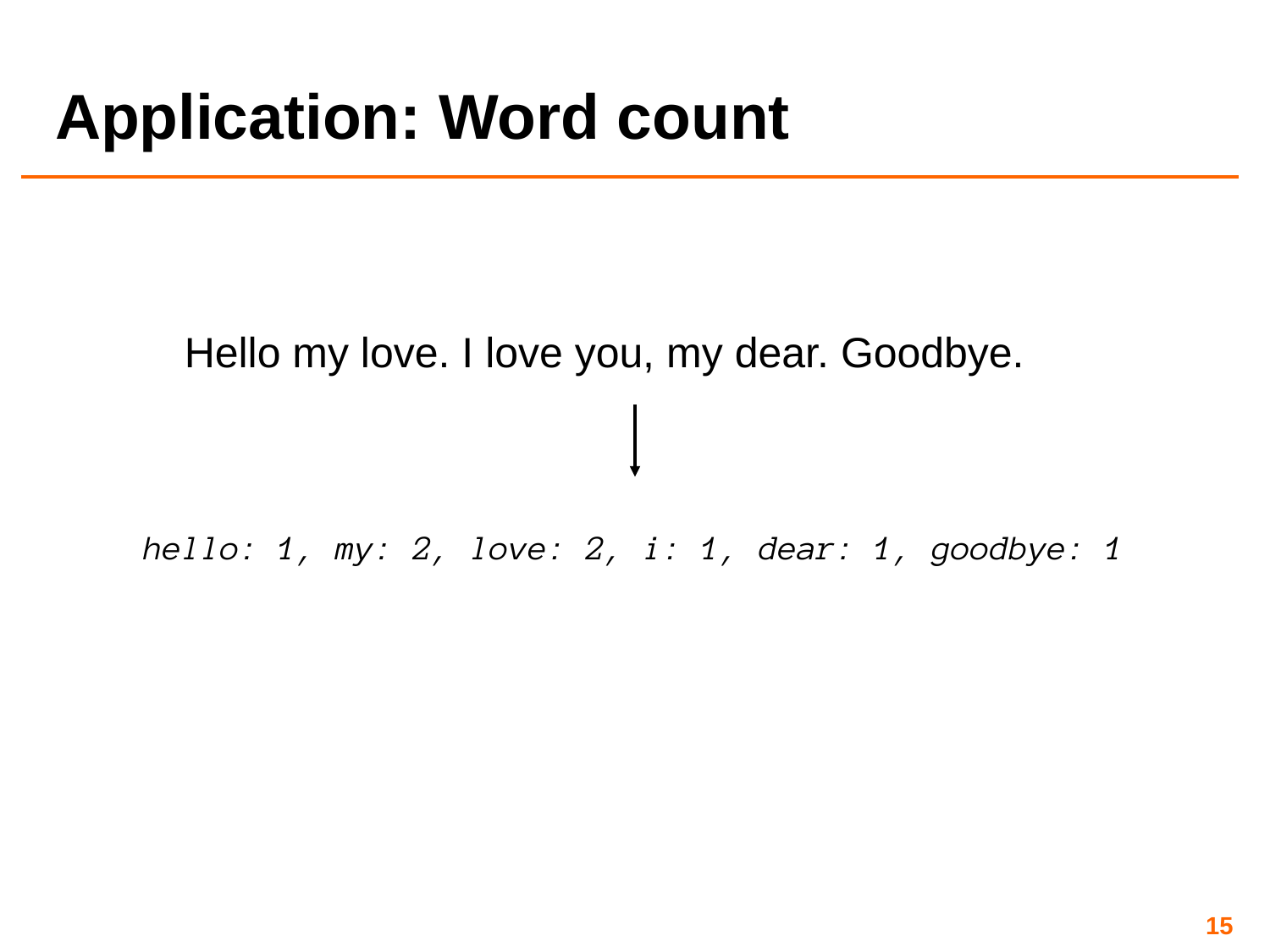

# Application: Word count
Hello my love. I love you, my dear. Goodbye.

hello: 1, my: 2, love: 2, i: 1, dear: 1, goodbye: 1
15